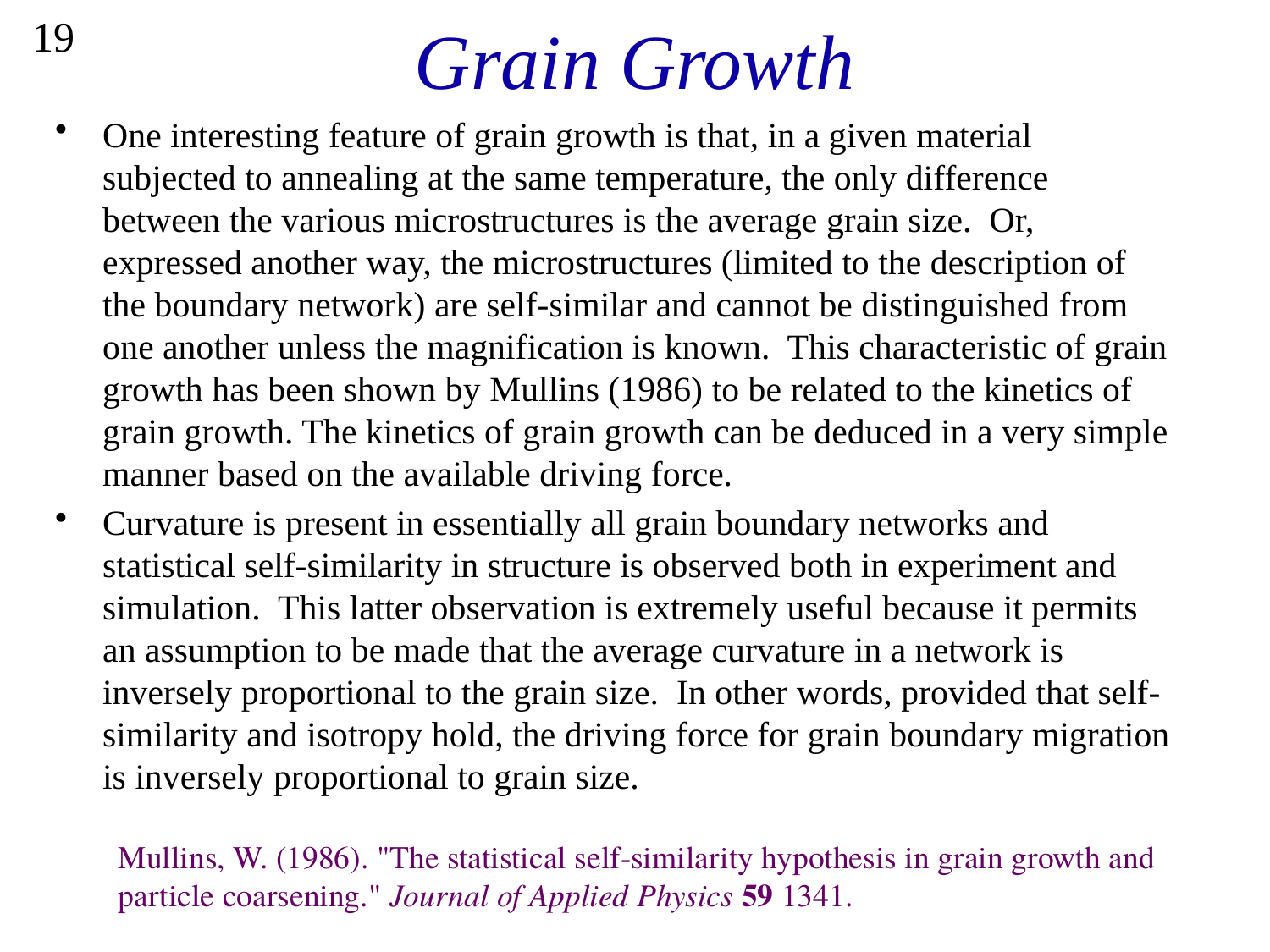

# Grain Growth
19
One interesting feature of grain growth is that, in a given material subjected to annealing at the same temperature, the only difference between the various microstructures is the average grain size.  Or, expressed another way, the microstructures (limited to the description of the boundary network) are self-similar and cannot be distinguished from one another unless the magnification is known.  This characteristic of grain growth has been shown by Mullins (1986) to be related to the kinetics of grain growth. The kinetics of grain growth can be deduced in a very simple manner based on the available driving force.
Curvature is present in essentially all grain boundary networks and statistical self-similarity in structure is observed both in experiment and simulation.  This latter observation is extremely useful because it permits an assumption to be made that the average curvature in a network is inversely proportional to the grain size.  In other words, provided that self-similarity and isotropy hold, the driving force for grain boundary migration is inversely proportional to grain size.
Mullins, W. (1986). "The statistical self-similarity hypothesis in grain growth and particle coarsening." Journal of Applied Physics 59 1341.